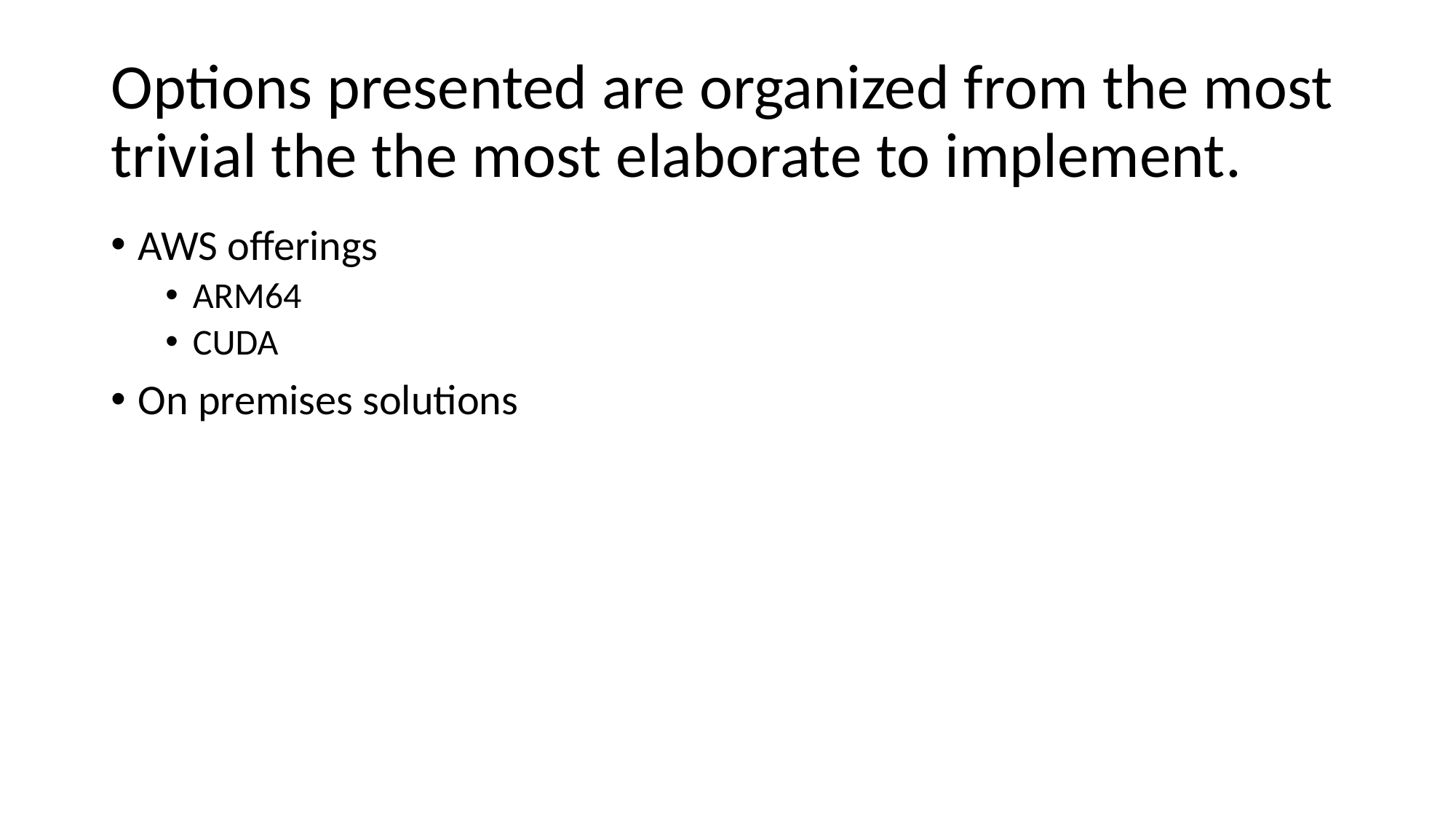

# Options presented are organized from the most trivial the the most elaborate to implement.
AWS offerings
ARM64
CUDA
On premises solutions